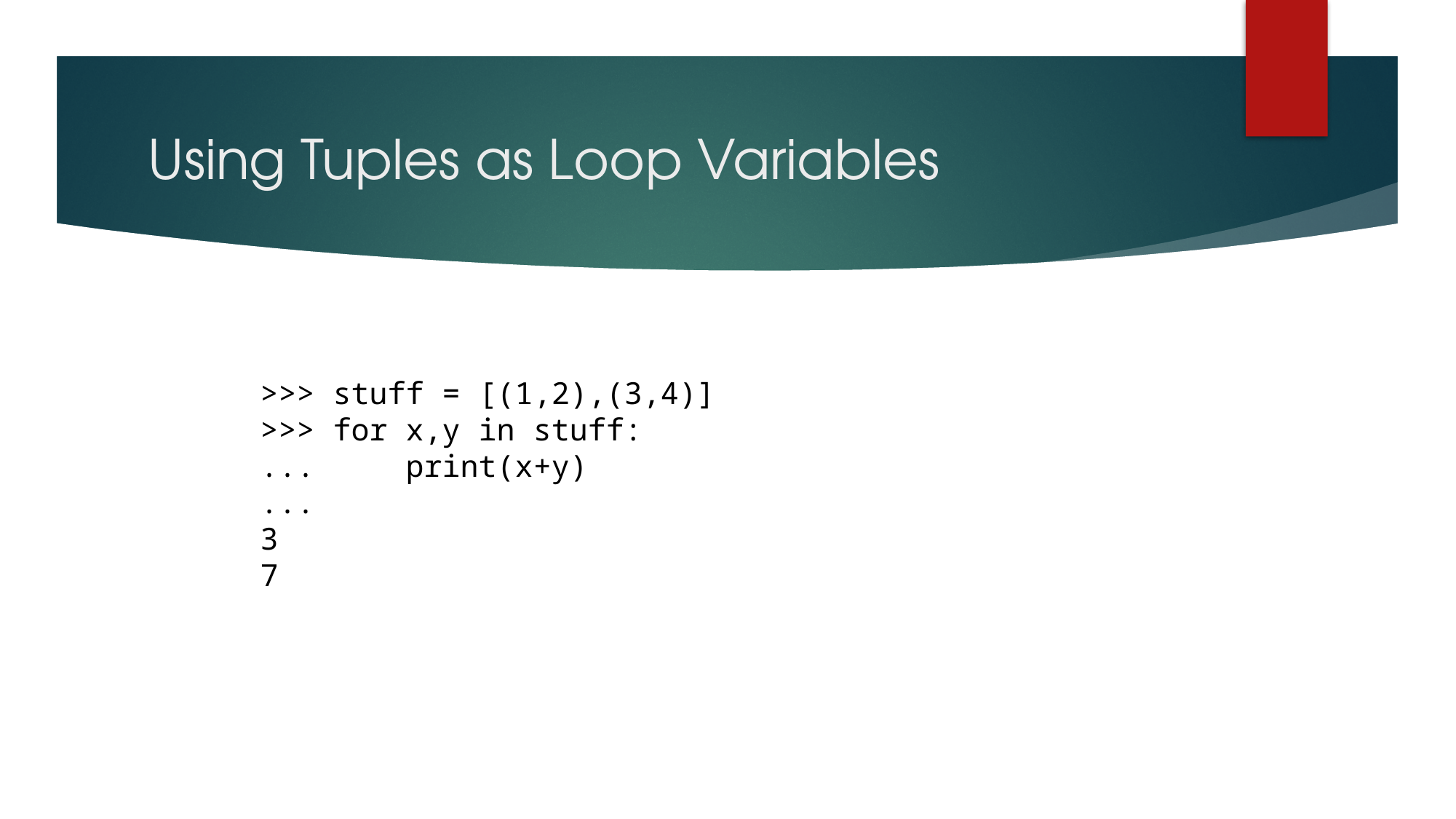

# Using Tuples as Loop Variables
>>> stuff = [(1,2),(3,4)]
>>> for x,y in stuff:
...     print(x+y)
...
3
7